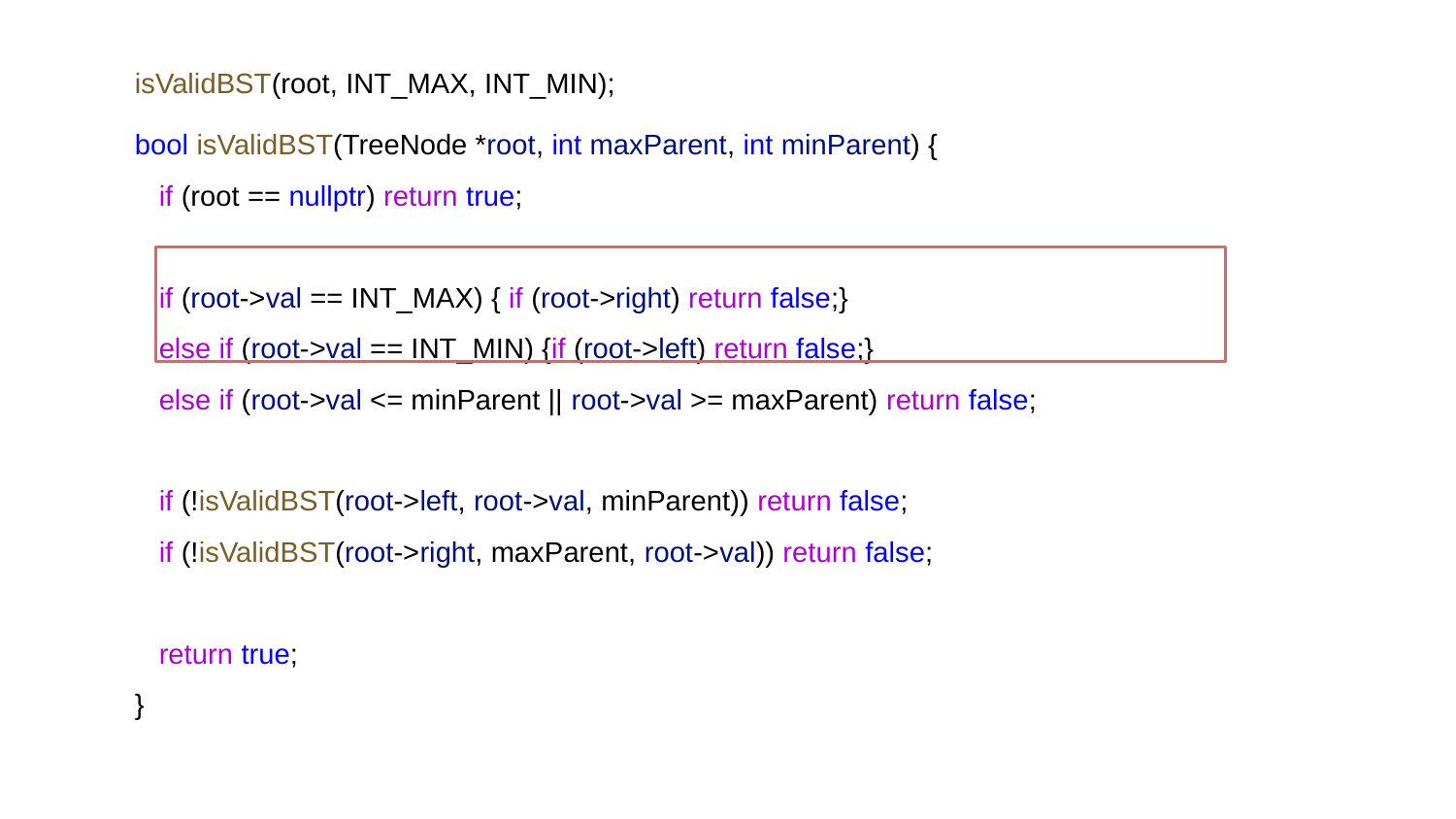

isValidBST(root, INT_MAX, INT_MIN);
bool isValidBST(TreeNode *root, int maxParent, int minParent) {
   if (root == nullptr) return true;

   if (root->val == INT_MAX) { if (root->right) return false;}
   else if (root->val == INT_MIN) {if (root->left) return false;}
   else if (root->val <= minParent || root->val >= maxParent) return false;

   if (!isValidBST(root->left, root->val, minParent)) return false;
   if (!isValidBST(root->right, maxParent, root->val)) return false;

   return true;
}